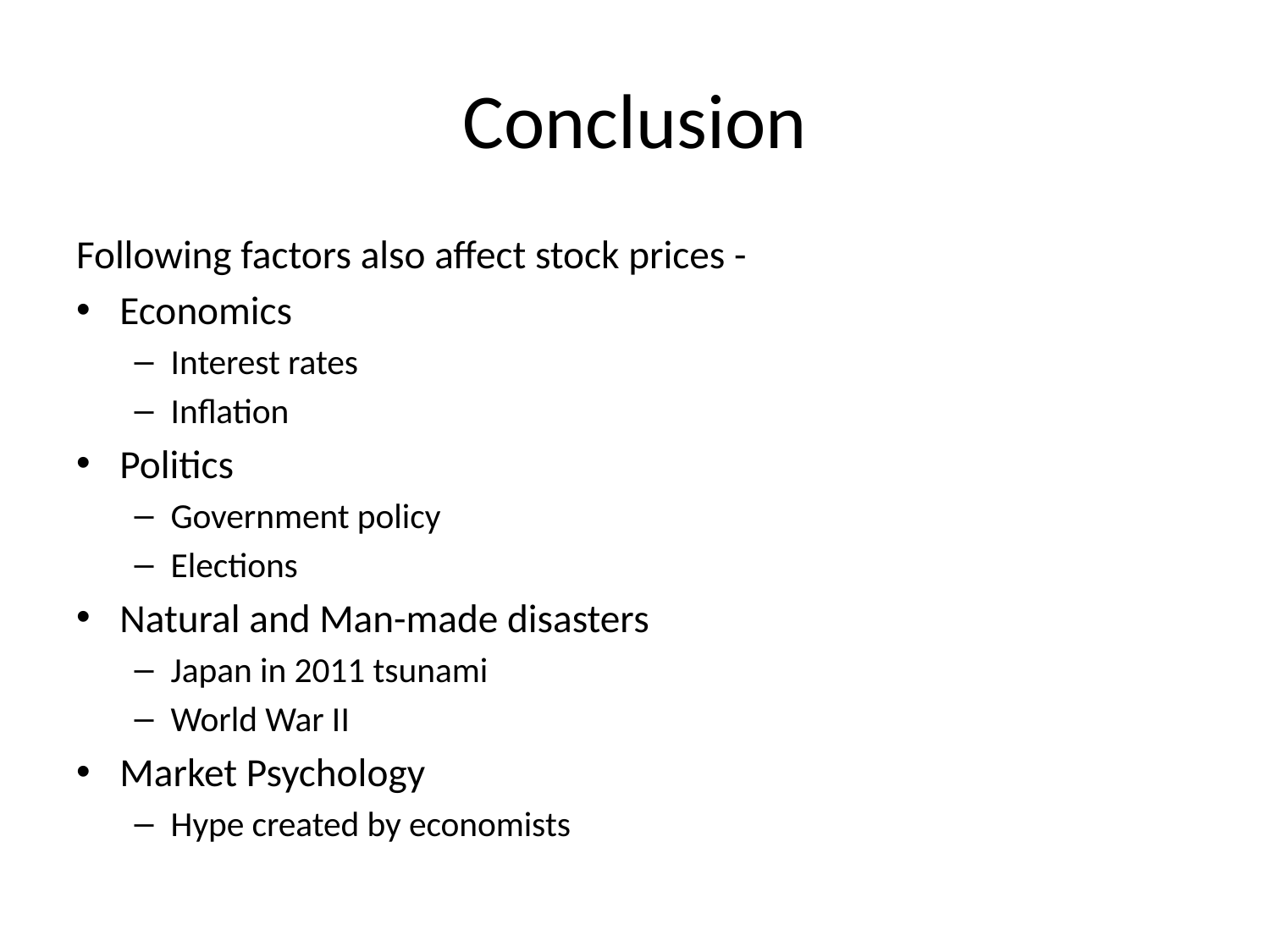

# Conclusion
Following factors also affect stock prices -
Economics
Interest rates
Inflation
Politics
Government policy
Elections
Natural and Man-made disasters
Japan in 2011 tsunami
World War II
Market Psychology
Hype created by economists